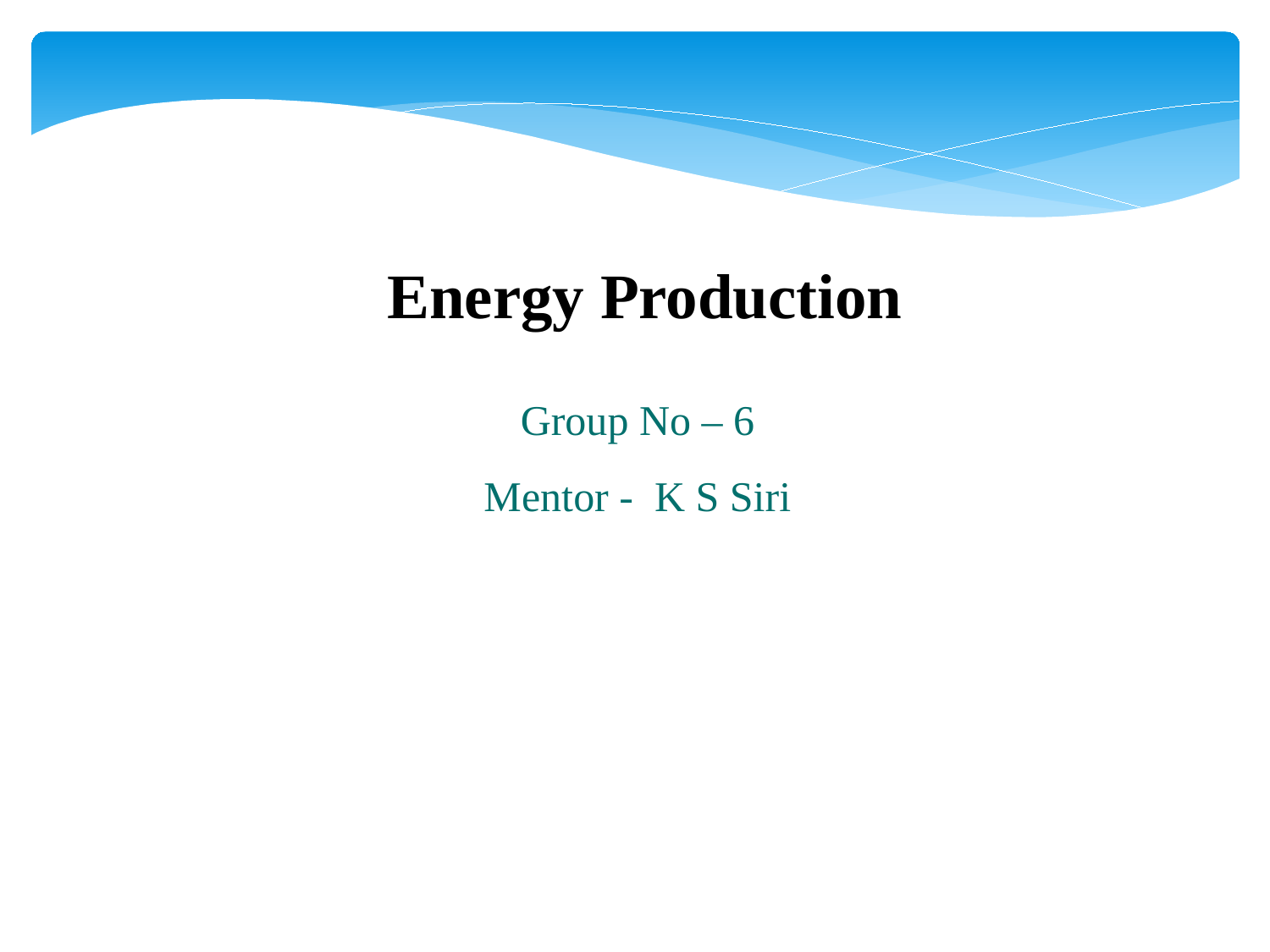

Energy Production

Group No – 6
Mentor -  K S Siri